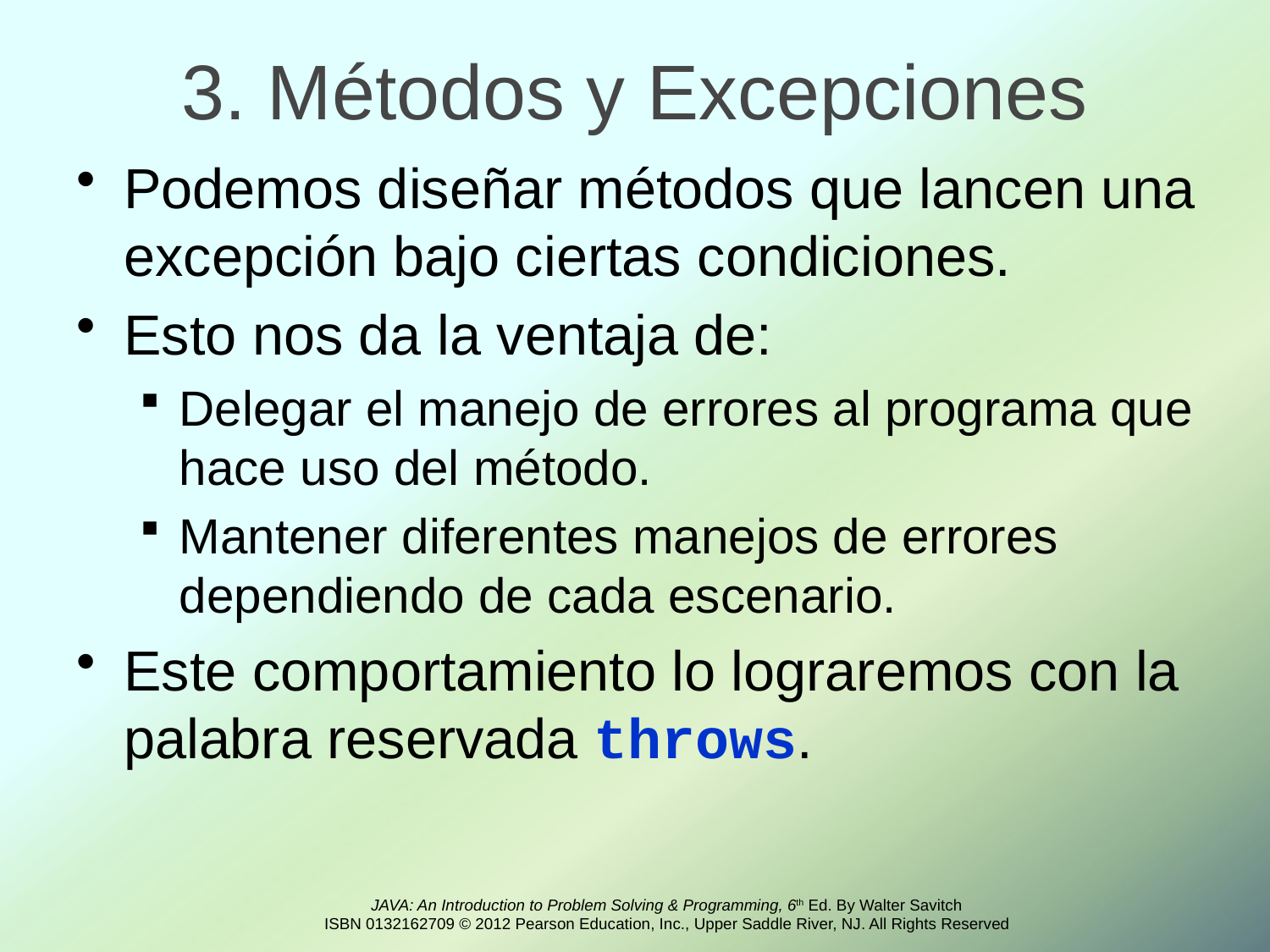

# 3. Métodos y Excepciones
Podemos diseñar métodos que lancen una excepción bajo ciertas condiciones.
Esto nos da la ventaja de:
Delegar el manejo de errores al programa que hace uso del método.
Mantener diferentes manejos de errores dependiendo de cada escenario.
Este comportamiento lo lograremos con la palabra reservada throws.